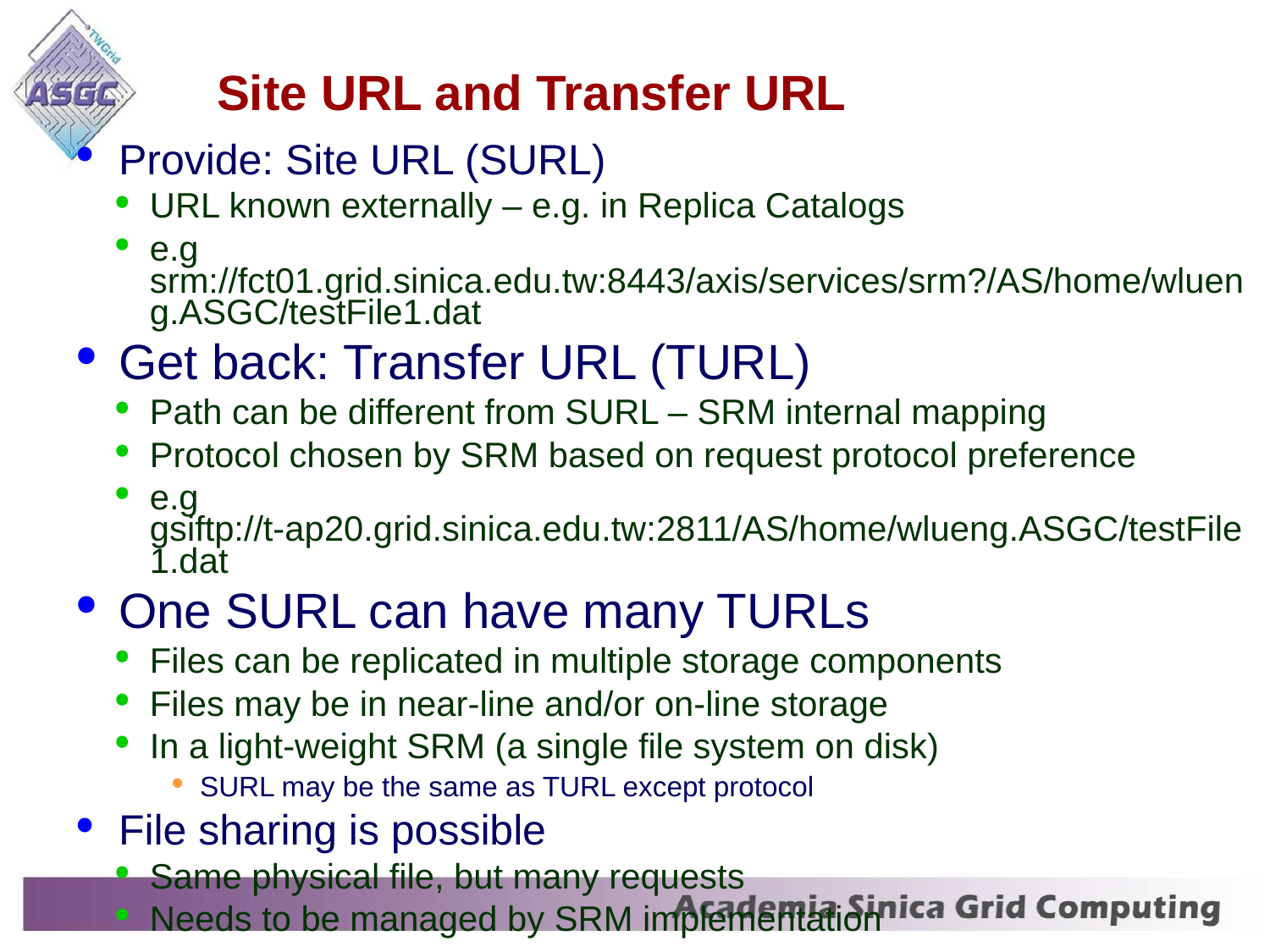

# Site URL and Transfer URL
Provide: Site URL (SURL)
URL known externally – e.g. in Replica Catalogs
e.g srm://fct01.grid.sinica.edu.tw:8443/axis/services/srm?/AS/home/wlueng.ASGC/testFile1.dat
Get back: Transfer URL (TURL)
Path can be different from SURL – SRM internal mapping
Protocol chosen by SRM based on request protocol preference
e.g gsiftp://t-ap20.grid.sinica.edu.tw:2811/AS/home/wlueng.ASGC/testFile1.dat
One SURL can have many TURLs
Files can be replicated in multiple storage components
Files may be in near-line and/or on-line storage
In a light-weight SRM (a single file system on disk)
SURL may be the same as TURL except protocol
File sharing is possible
Same physical file, but many requests
Needs to be managed by SRM implementation